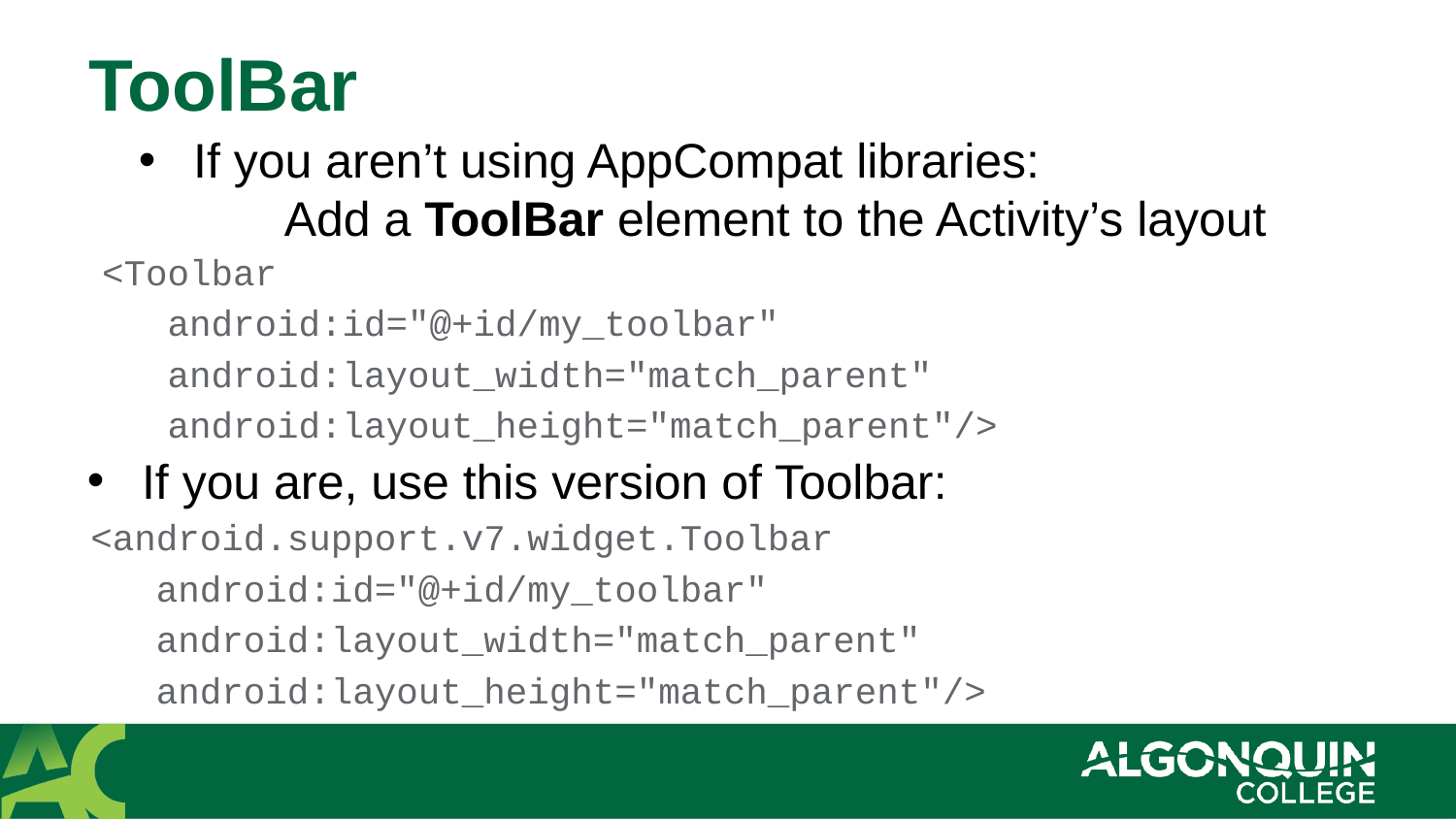

# ToolBar
If you aren’t using AppCompat libraries:
	Add a ToolBar element to the Activity’s layout
<Toolbar
   android:id="@+id/my_toolbar"
   android:layout_width="match_parent"
   android:layout_height="match_parent"/>
If you are, use this version of Toolbar:
<android.support.v7.widget.Toolbar
   android:id="@+id/my_toolbar"
   android:layout_width="match_parent"
   android:layout_height="match_parent"/>